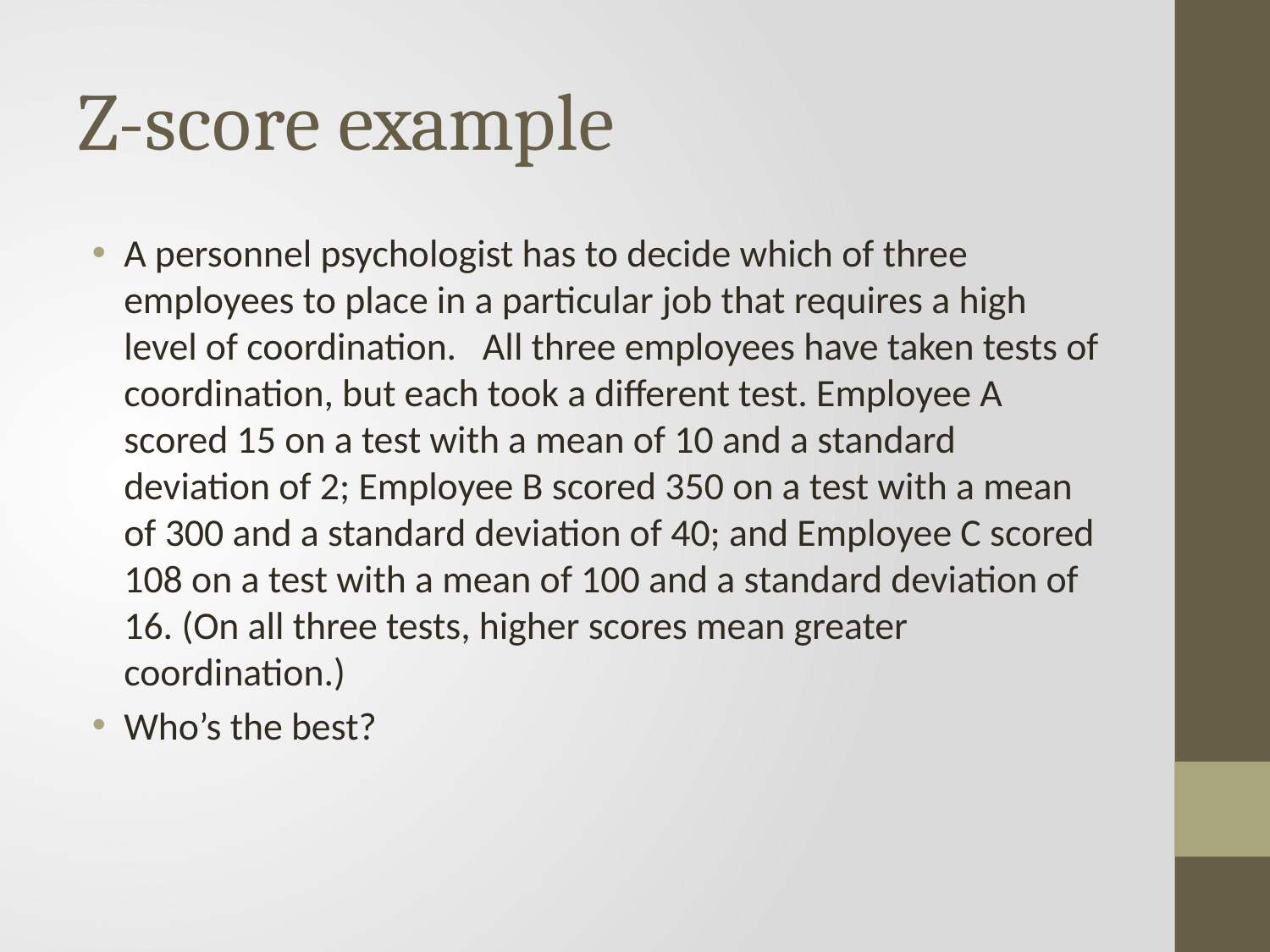

# Z-score example
A personnel psychologist has to decide which of three employees to place in a particular job that requires a high level of coordination.   All three employees have taken tests of coordination, but each took a different test. Employee A scored 15 on a test with a mean of 10 and a standard deviation of 2; Employee B scored 350 on a test with a mean of 300 and a standard deviation of 40; and Employee C scored 108 on a test with a mean of 100 and a standard deviation of 16. (On all three tests, higher scores mean greater coordination.)
Who’s the best?